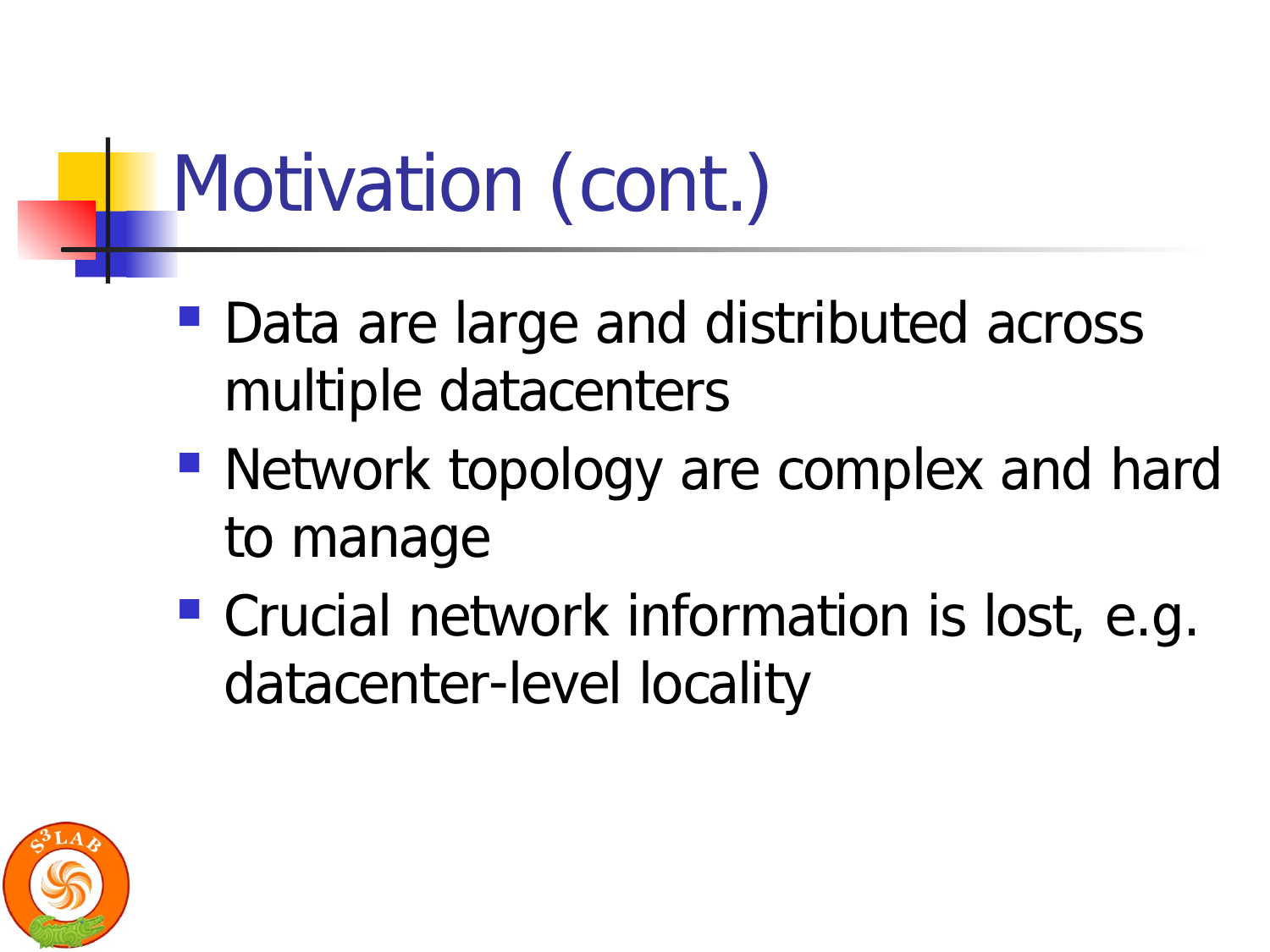

# Motivation (cont.)
Data are large and distributed across multiple datacenters
Network topology are complex and hard to manage
Crucial network information is lost, e.g. datacenter-level locality